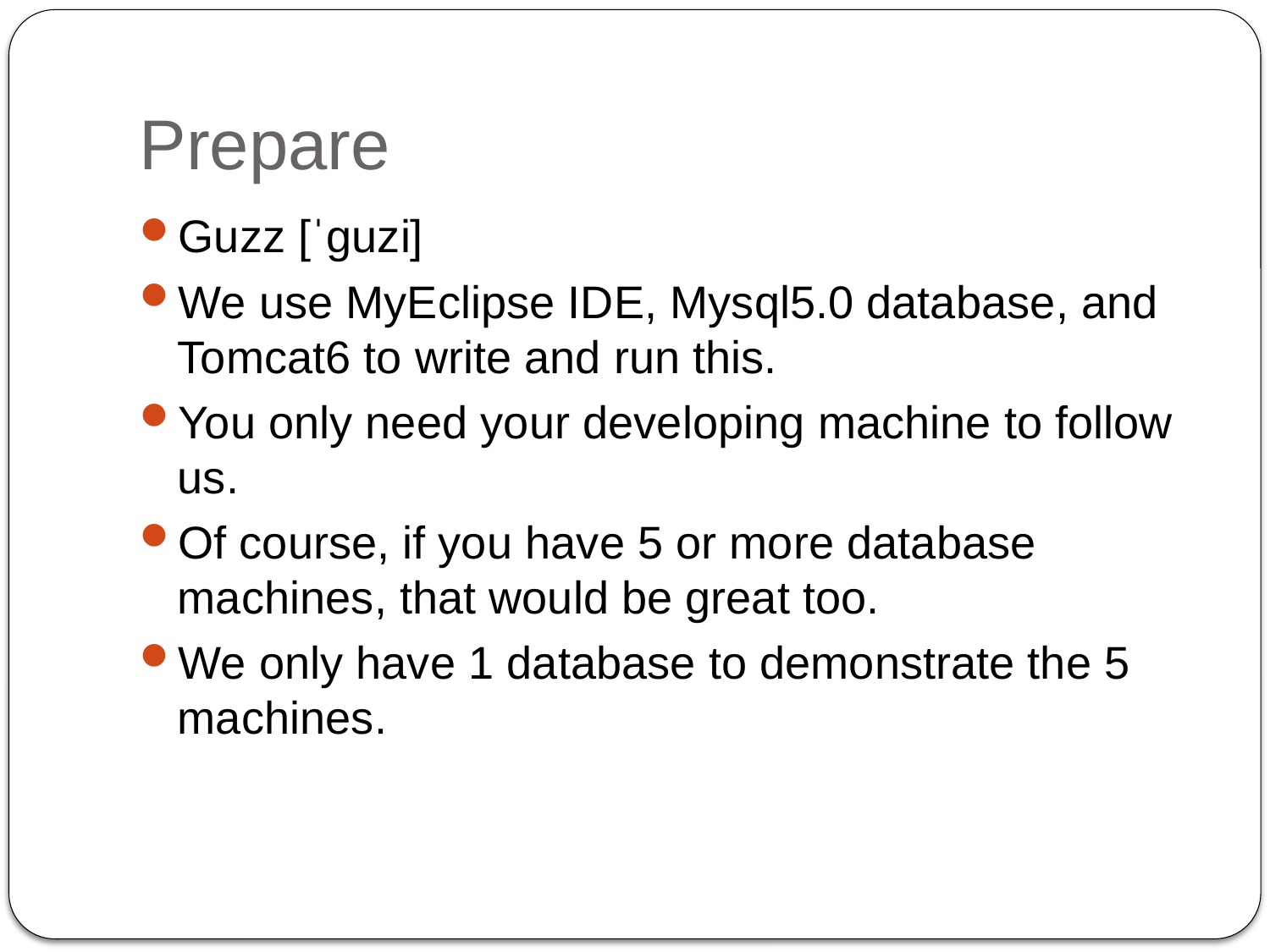

# Prepare
Guzz [ˈɡuzi]
We use MyEclipse IDE, Mysql5.0 database, and Tomcat6 to write and run this.
You only need your developing machine to follow us.
Of course, if you have 5 or more database machines, that would be great too.
We only have 1 database to demonstrate the 5 machines.